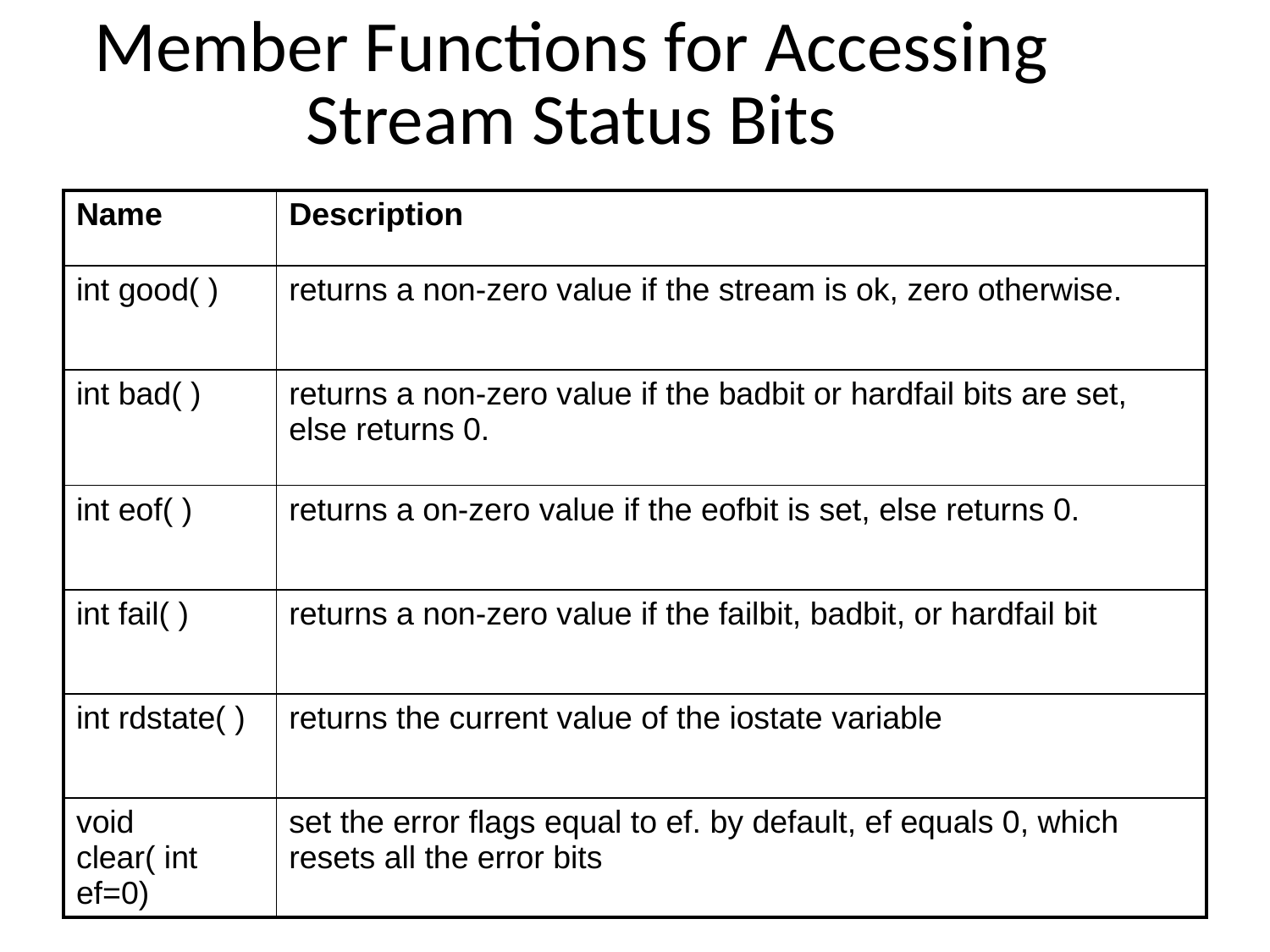

# Member Functions for Accessing Stream Status Bits
| Name | Description |
| --- | --- |
| int good( ) | returns a non-zero value if the stream is ok, zero otherwise. |
| int bad( ) | returns a non-zero value if the badbit or hardfail bits are set, else returns 0. |
| int eof( ) | returns a on-zero value if the eofbit is set, else returns 0. |
| int fail( ) | returns a non-zero value if the failbit, badbit, or hardfail bit |
| int rdstate( ) | returns the current value of the iostate variable |
| void clear( int ef=0) | set the error flags equal to ef. by default, ef equals 0, which resets all the error bits |